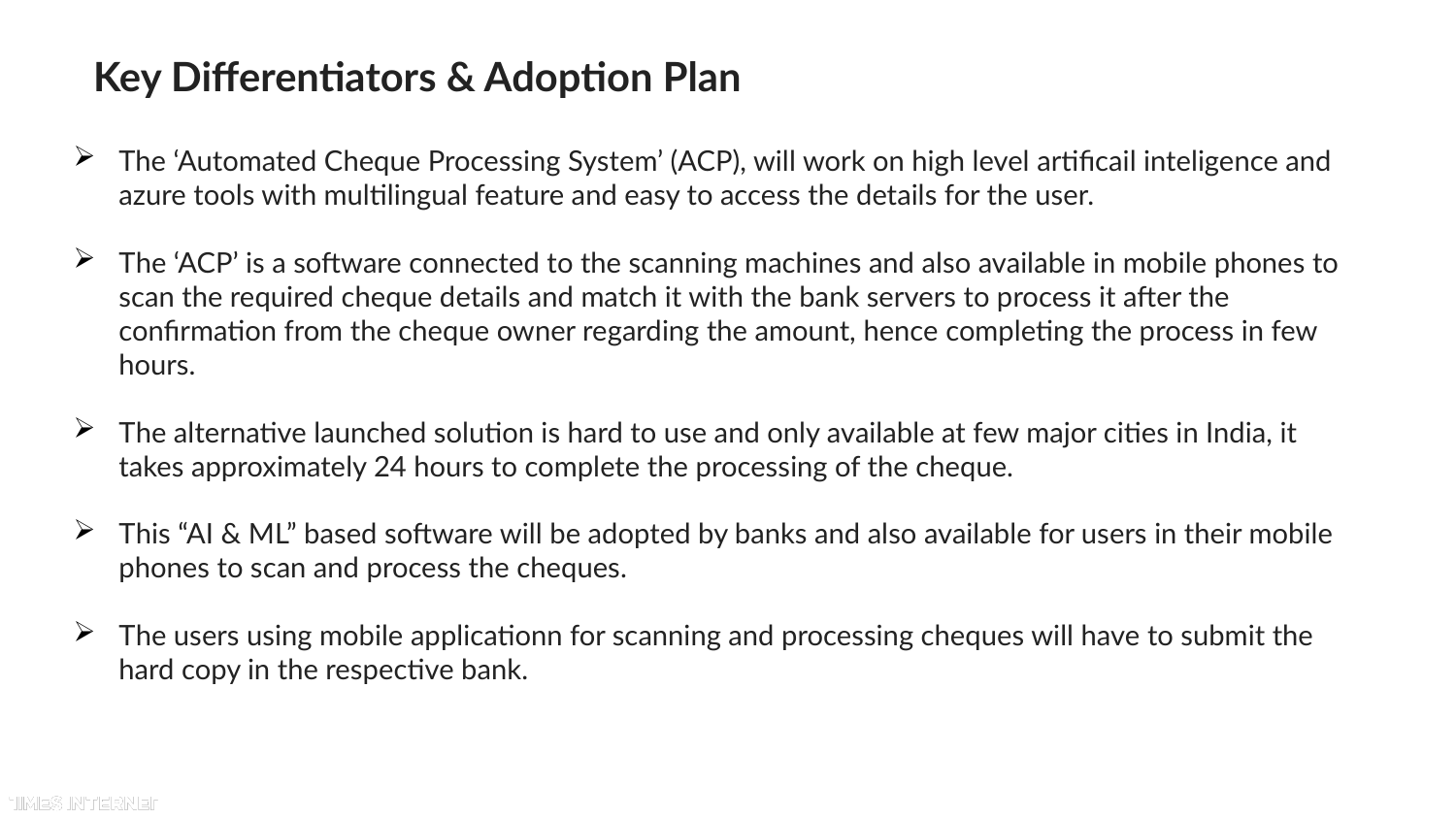

# Key Differentiators & Adoption Plan
The ‘Automated Cheque Processing System’ (ACP), will work on high level artificail inteligence and azure tools with multilingual feature and easy to access the details for the user.

The ‘ACP’ is a software connected to the scanning machines and also available in mobile phones to scan the required cheque details and match it with the bank servers to process it after the confirmation from the cheque owner regarding the amount, hence completing the process in few hours.

The alternative launched solution is hard to use and only available at few major cities in India, it takes approximately 24 hours to complete the processing of the cheque.

This “AI & ML” based software will be adopted by banks and also available for users in their mobile phones to scan and process the cheques.

The users using mobile applicationn for scanning and processing cheques will have to submit the hard copy in the respective bank.